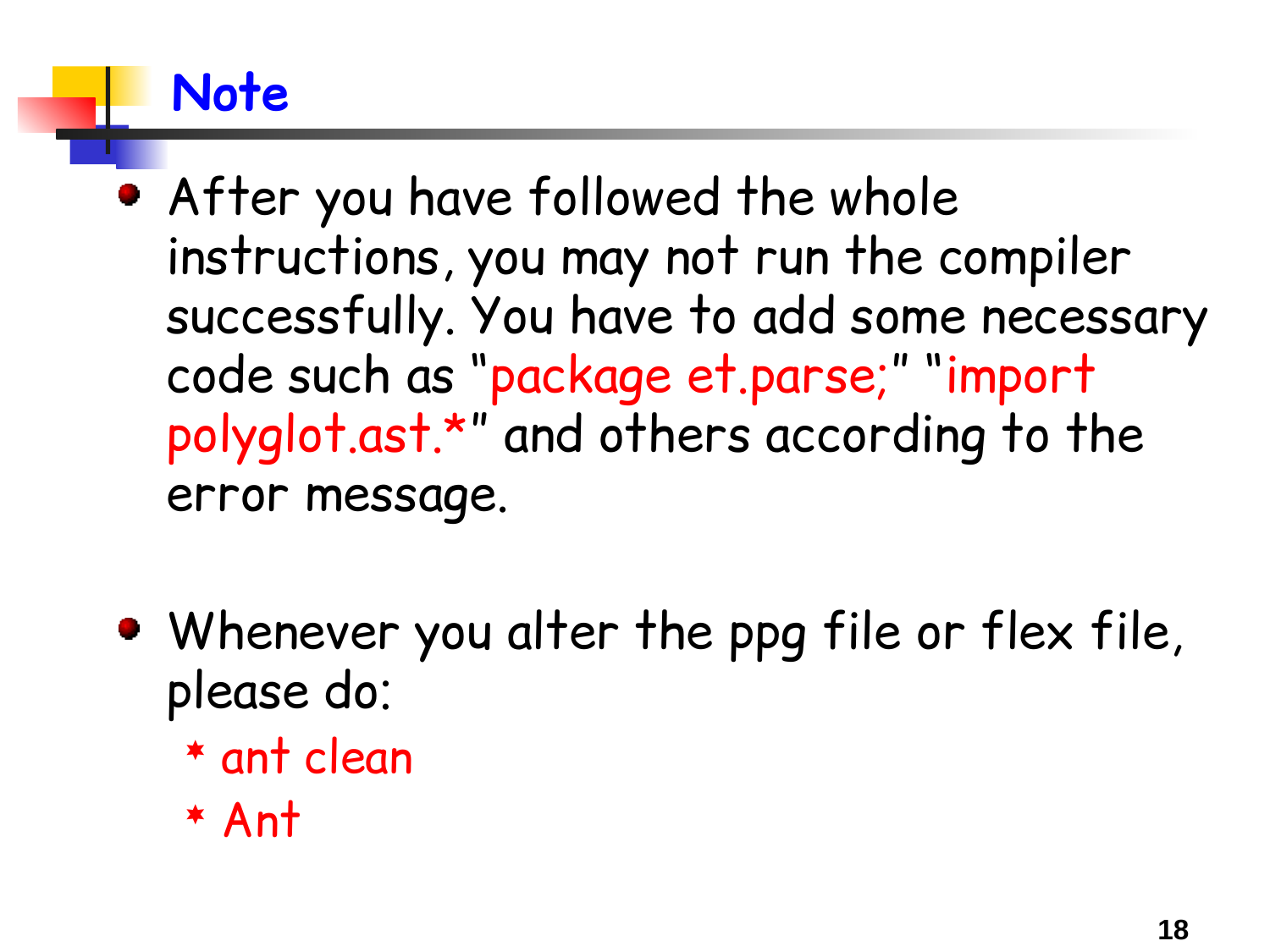

# Note
After you have followed the whole instructions, you may not run the compiler successfully. You have to add some necessary code such as “package et.parse;” “import polyglot.ast.*” and others according to the error message.

Whenever you alter the ppg file or flex file, please do:
ant clean
Ant